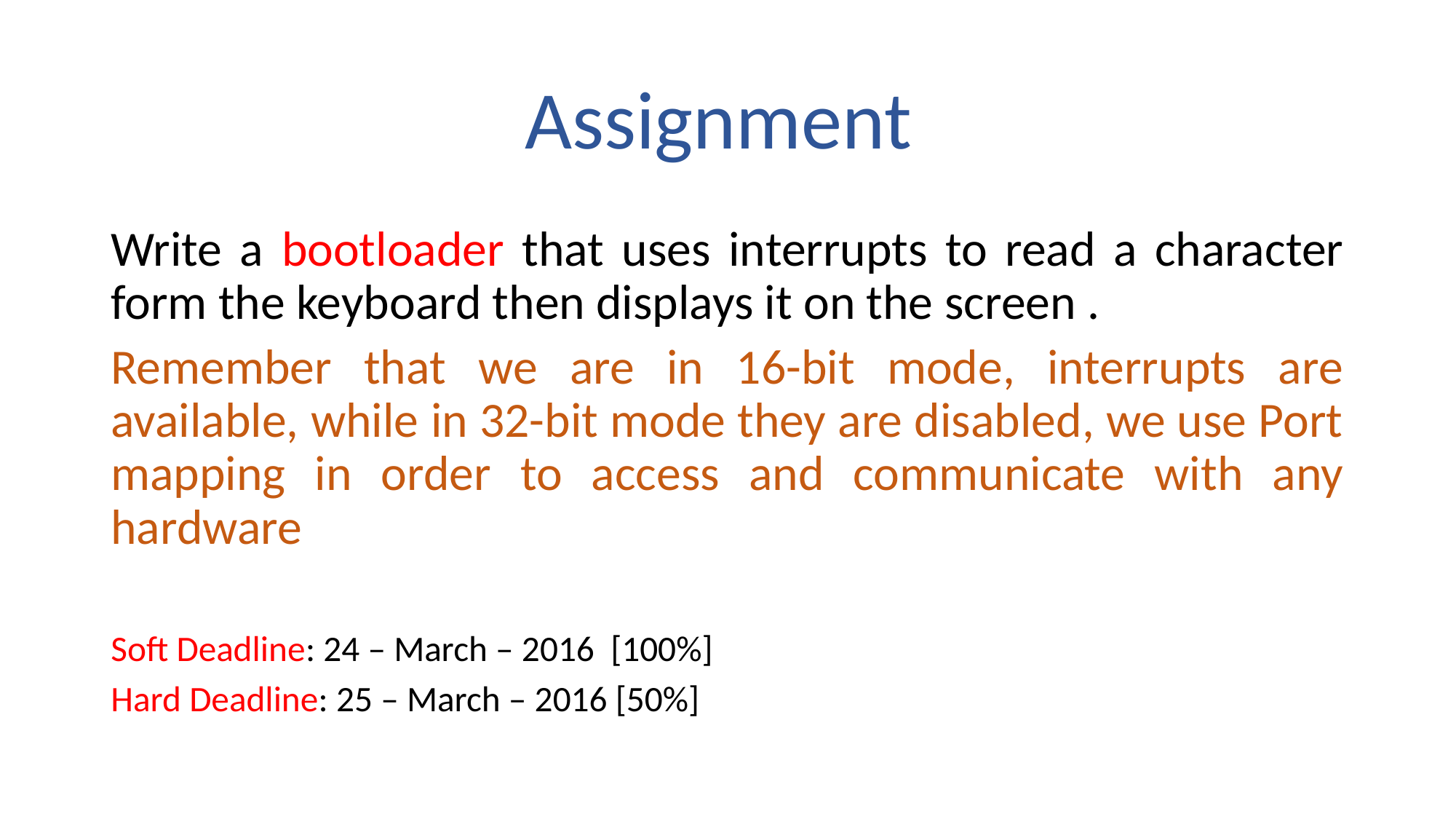

# Assignment
Write a bootloader that uses interrupts to read a character form the keyboard then displays it on the screen .
Remember that we are in 16-bit mode, interrupts are available, while in 32-bit mode they are disabled, we use Port mapping in order to access and communicate with any hardware

Soft Deadline: 24 – March – 2016  [100%]
Hard Deadline: 25 – March – 2016 [50%]